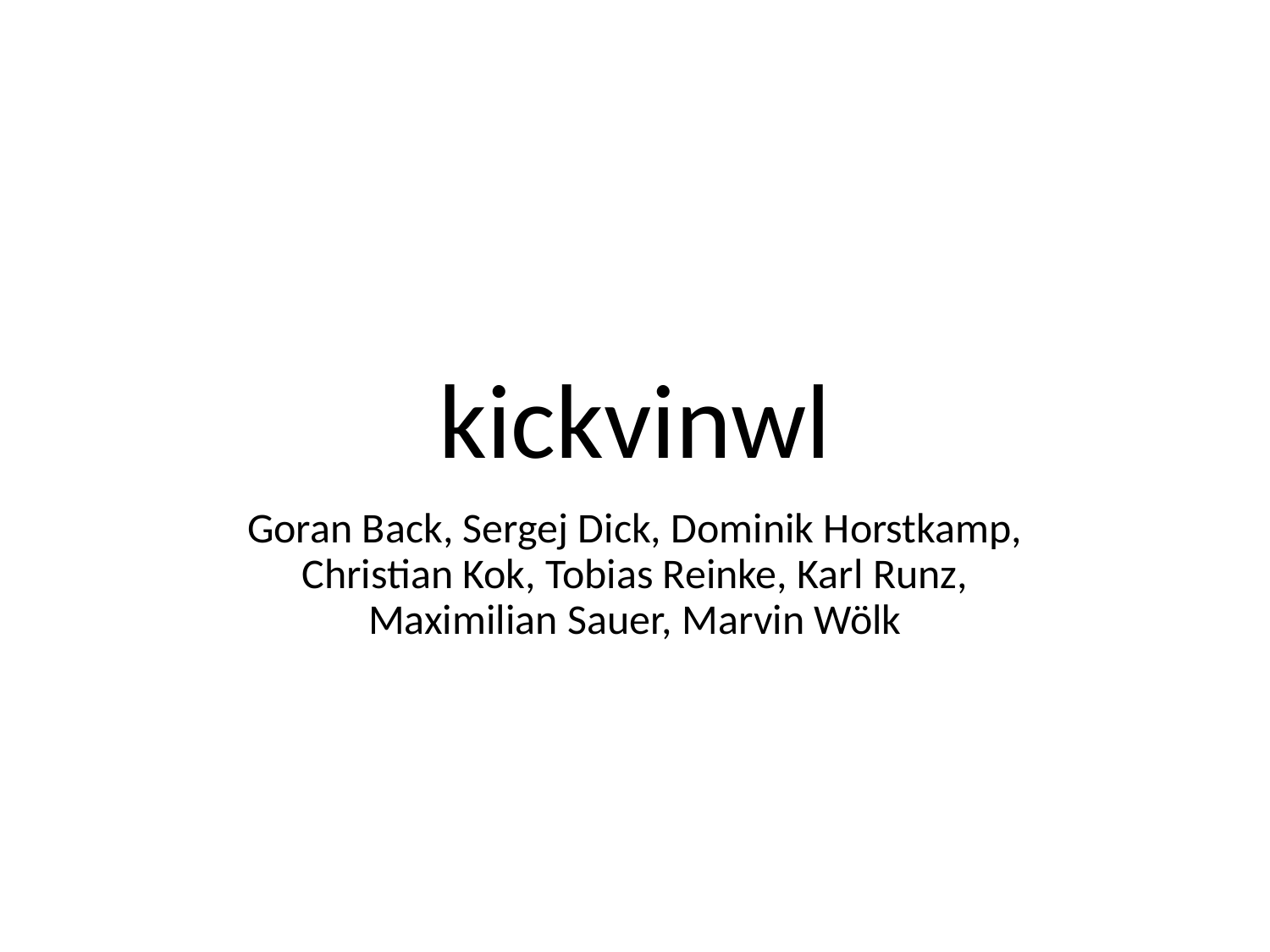

# kickvinwl
Goran Back, Sergej Dick, Dominik Horstkamp, Christian Kok, Tobias Reinke, Karl Runz,
Maximilian Sauer, Marvin Wölk